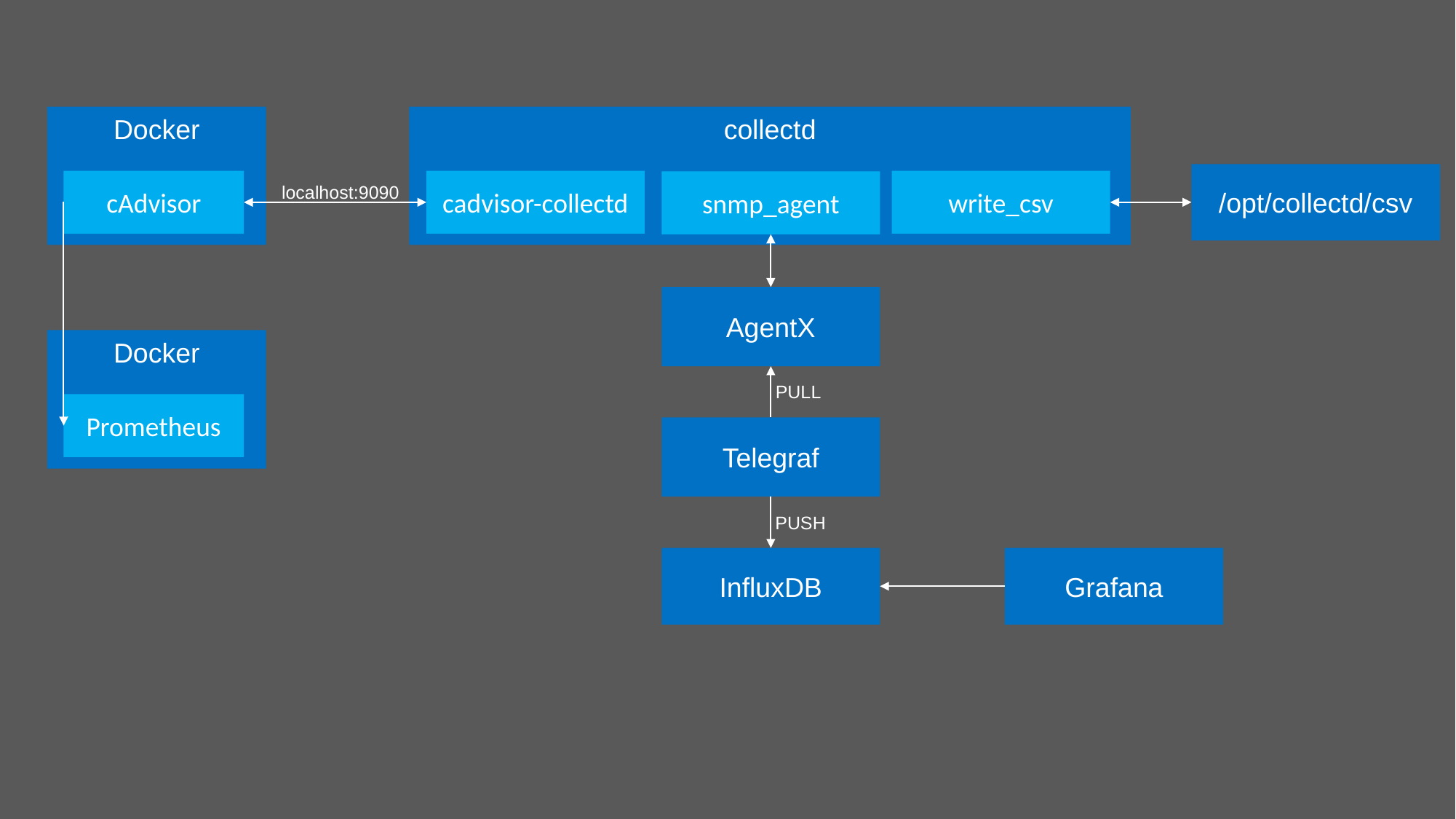

collectd
Docker
/opt/collectd/csv
cadvisor-collectd
write_csv
cAdvisor
snmp_agent
localhost:9090
AgentX
Docker
PULL
Prometheus
Telegraf
PUSH
InfluxDB
Grafana